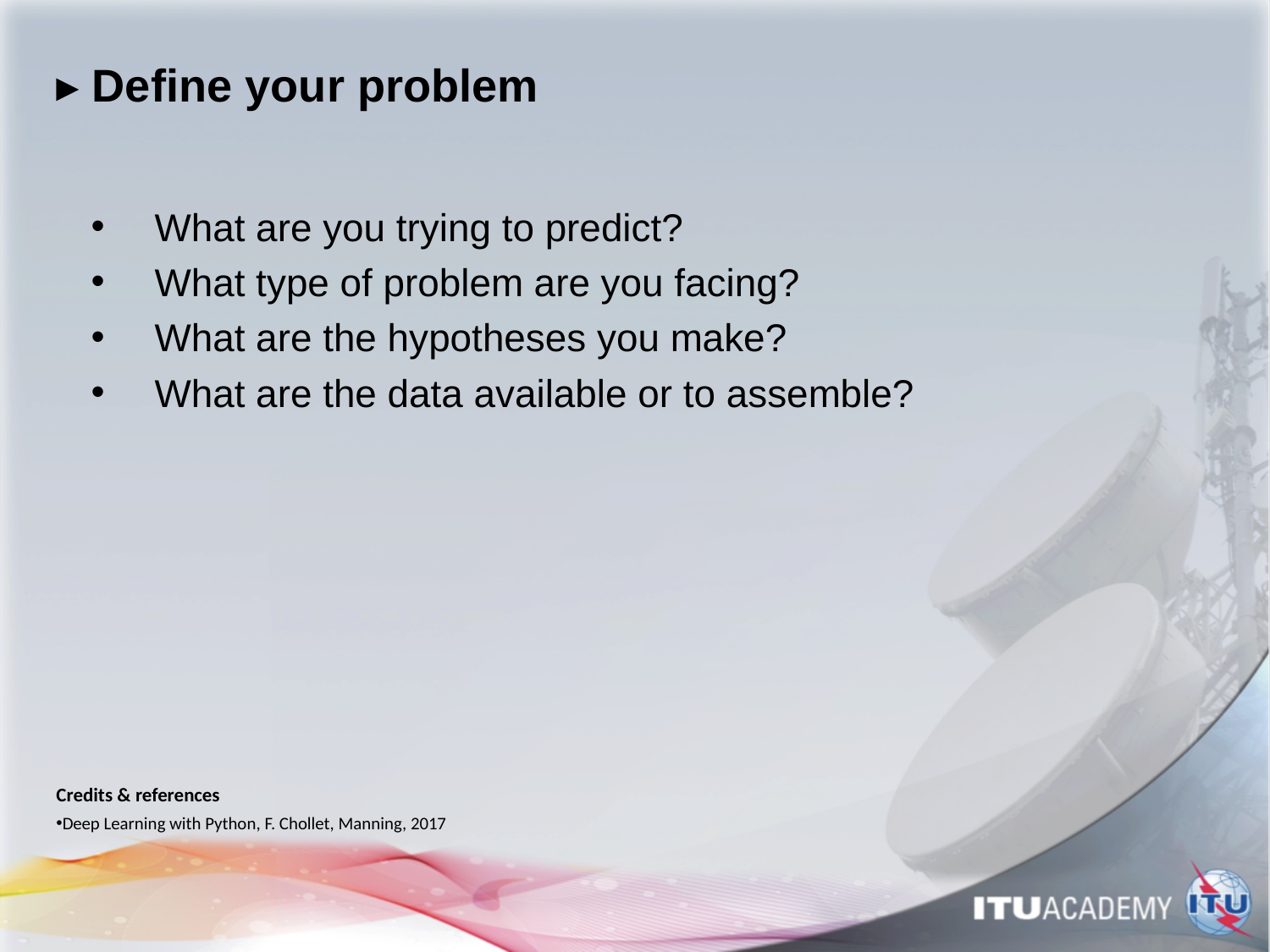

# ▸ Define your problem
What are you trying to predict?
What type of problem are you facing?
What are the hypotheses you make?
What are the data available or to assemble?
Credits & references
Deep Learning with Python, F. Chollet, Manning, 2017